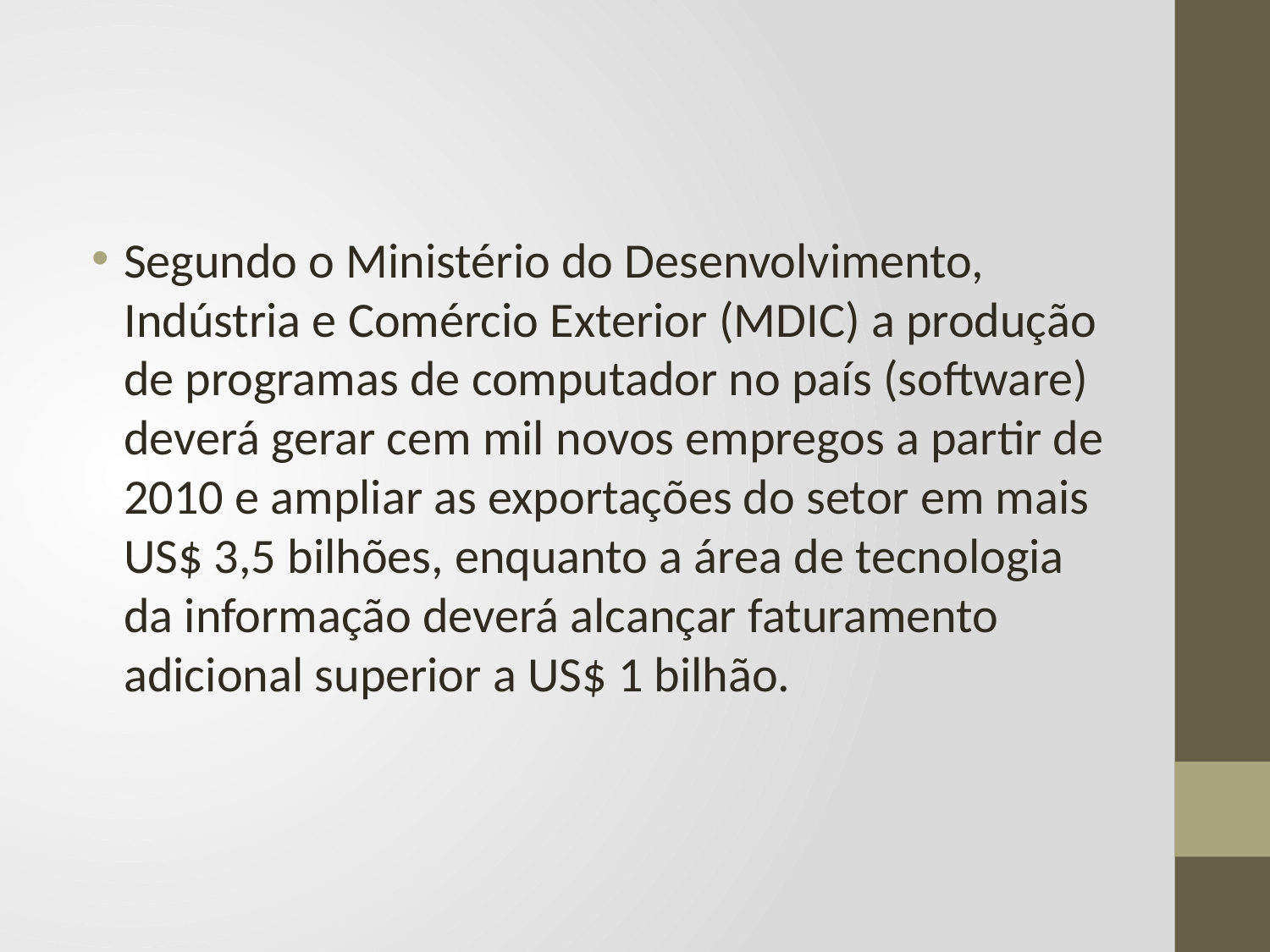

#
Segundo o Ministério do Desenvolvimento, Indústria e Comércio Exterior (MDIC) a produção de programas de computador no país (software) deverá gerar cem mil novos empregos a partir de 2010 e ampliar as exportações do setor em mais US$ 3,5 bilhões, enquanto a área de tecnologia da informação deverá alcançar faturamento adicional superior a US$ 1 bilhão.